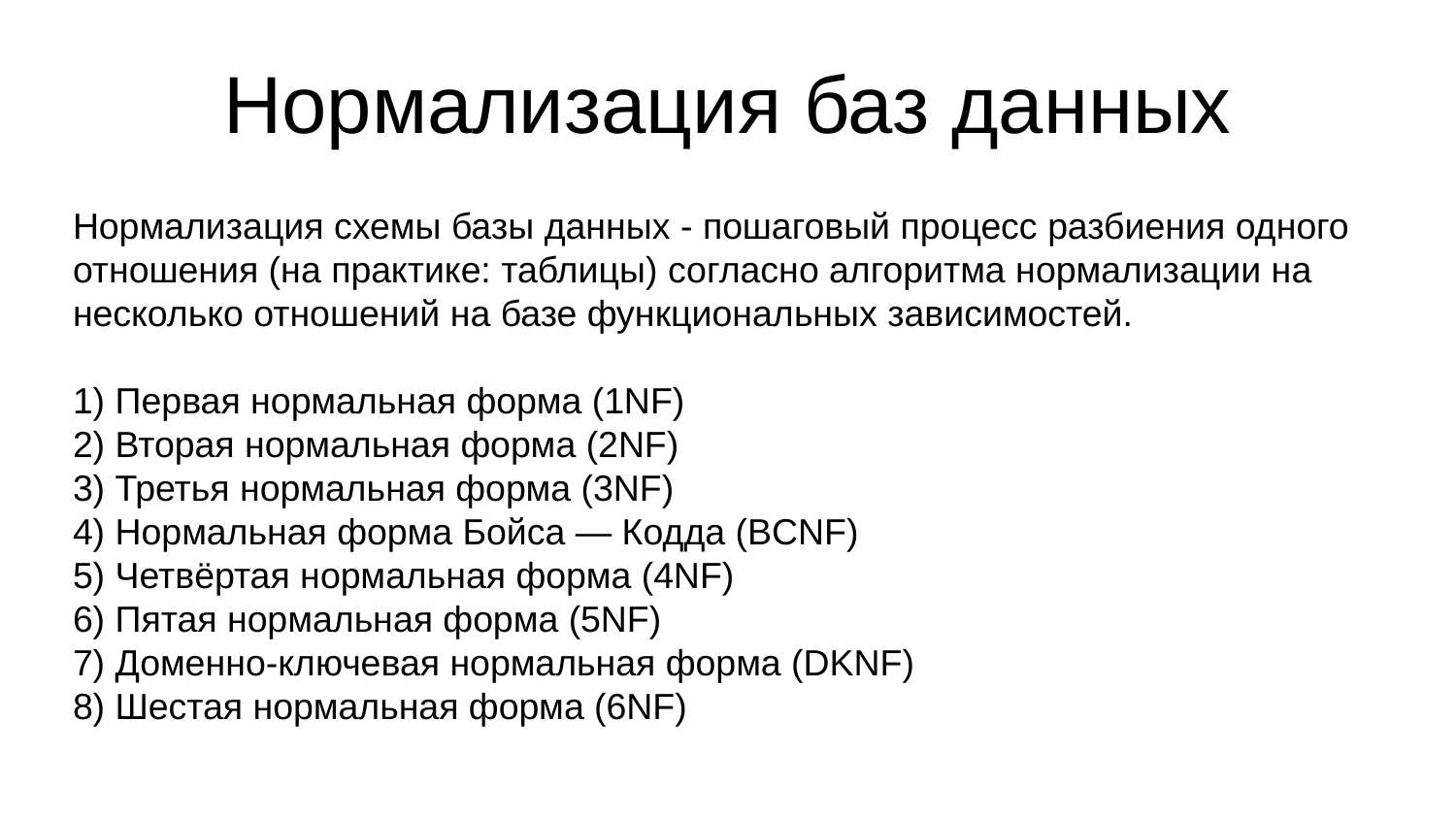

# Нормализация баз данных
Нормализация схемы базы данных - пошаговый процесс разбиения одного отношения (на практике: таблицы) согласно алгоритма нормализации на несколько отношений на базе функциональных зависимостей.

1) Первая нормальная форма (1NF)
2) Вторая нормальная форма (2NF)
3) Третья нормальная форма (3NF)
4) Нормальная форма Бойса — Кодда (BCNF)
5) Четвёртая нормальная форма (4NF)
6) Пятая нормальная форма (5NF)
7) Доменно-ключевая нормальная форма (DKNF)
8) Шестая нормальная форма (6NF)